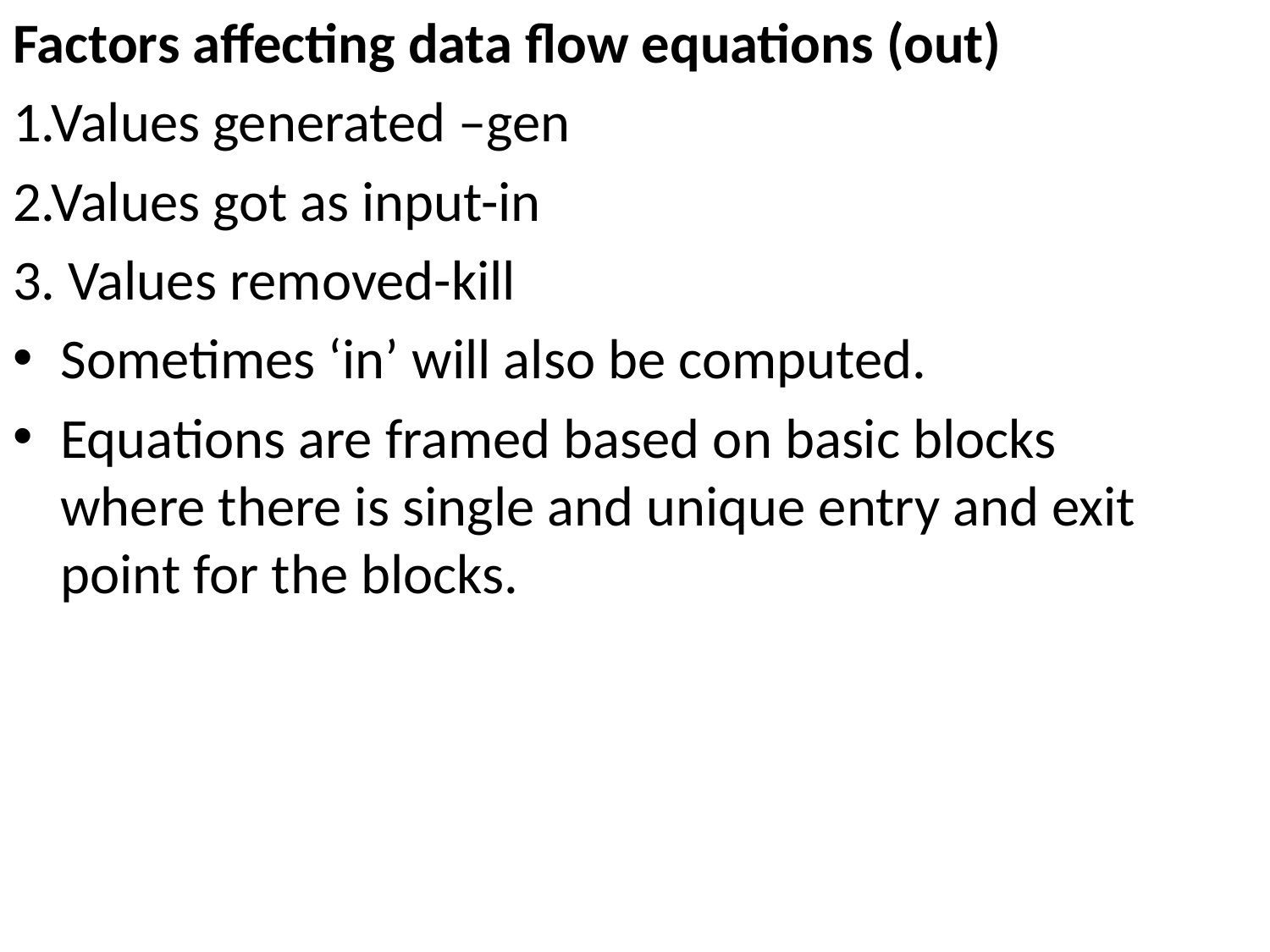

Factors affecting data flow equations (out)
1.Values generated –gen
2.Values got as input-in
3. Values removed-kill
Sometimes ‘in’ will also be computed.
Equations are framed based on basic blocks where there is single and unique entry and exit point for the blocks.